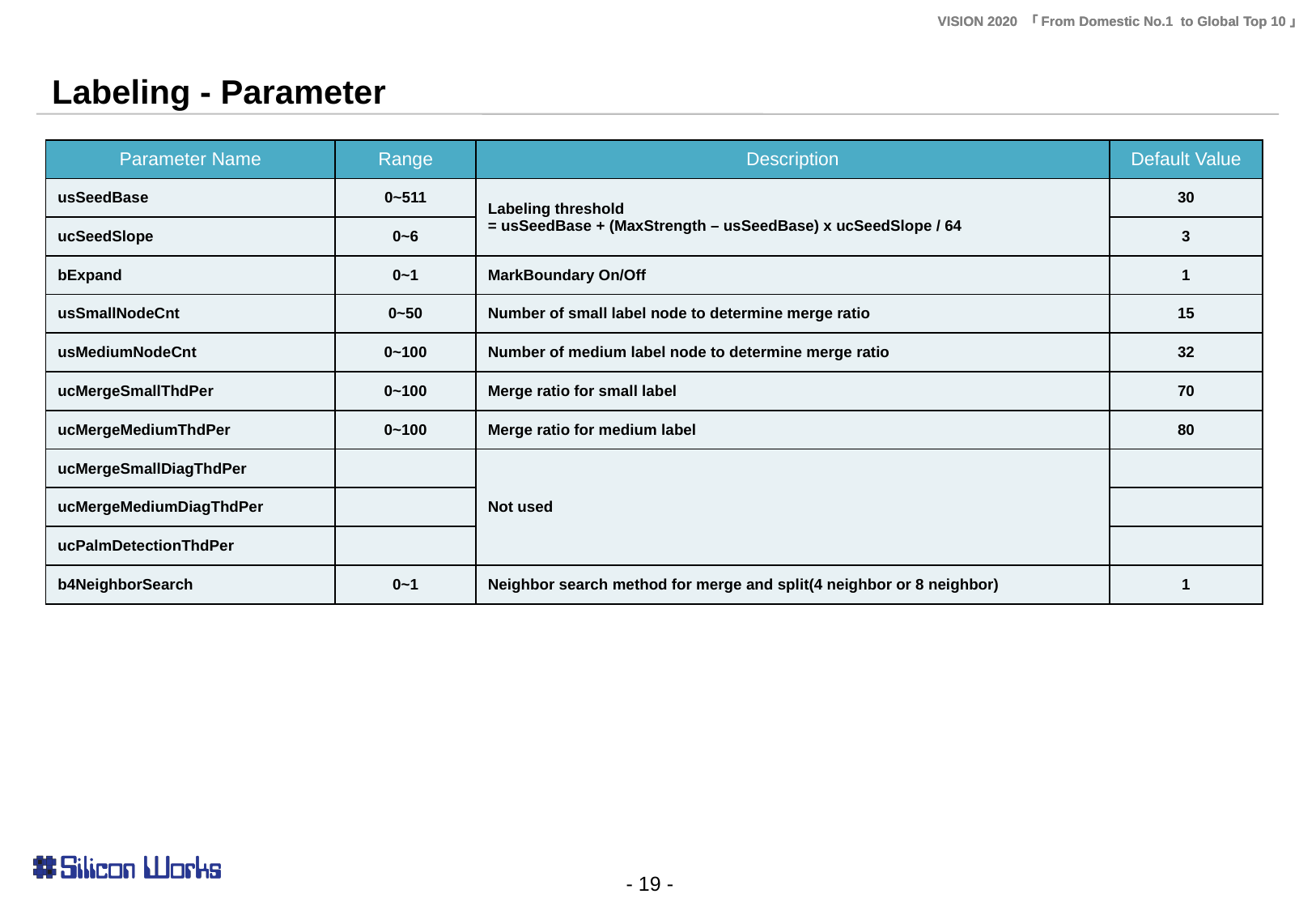

Labeling - Parameter
| Parameter Name | Range | Description | Default Value |
| --- | --- | --- | --- |
| usSeedBase | 0~511 | Labeling threshold = usSeedBase + (MaxStrength – usSeedBase) x ucSeedSlope / 64 | 30 |
| ucSeedSlope | 0~6 |  | 3 |
| bExpand | 0~1 | MarkBoundary On/Off | 1 |
| usSmallNodeCnt | 0~50 | Number of small label node to determine merge ratio | 15 |
| usMediumNodeCnt | 0~100 | Number of medium label node to determine merge ratio | 32 |
| ucMergeSmallThdPer | 0~100 | Merge ratio for small label | 70 |
| ucMergeMediumThdPer | 0~100 | Merge ratio for medium label | 80 |
| ucMergeSmallDiagThdPer |  | Not used |  |
| ucMergeMediumDiagThdPer |  |  |  |
| ucPalmDetectionThdPer |  |  |  |
| b4NeighborSearch | 0~1 | Neighbor search method for merge and split(4 neighbor or 8 neighbor) | 1 |